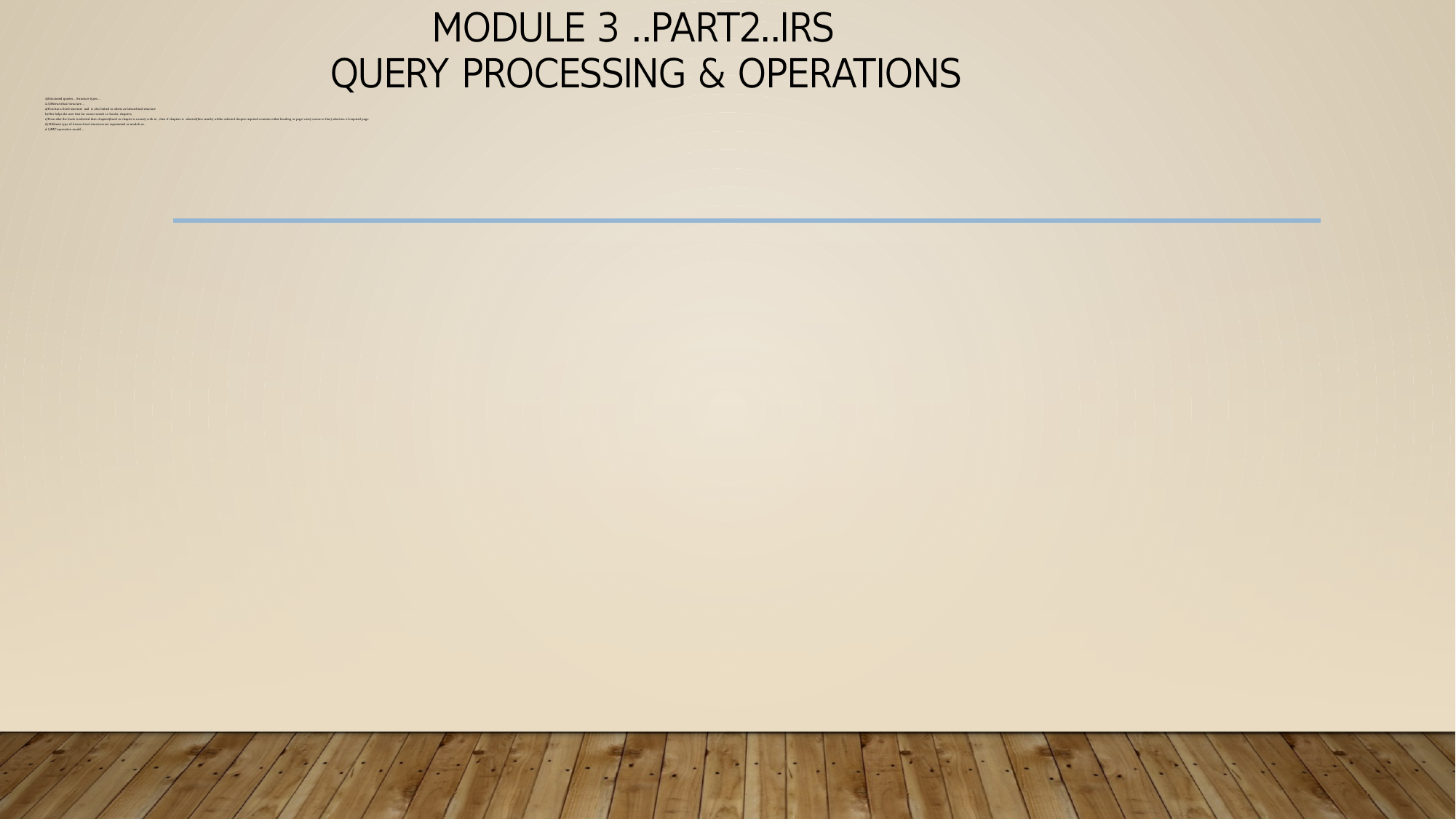

# Module 3 ..part2..IRS query processing & operations

4)Structured queries…Structure types…
4.5)Hierarchical structure…
a)This has a fixed structure  and  is also linked to others as hierarchical structure
b)This helps the user first for course search i.e books, chapters,
c)Then after the book is selected then chapters(book to chapter is course) with in , then if chapters is  selected(fine search) within selected chapter required contains either heading or page wise( course to fine) selection of required page
d) Different type of hierarchical structures are represented as models as..
d.1)PAT expression model…